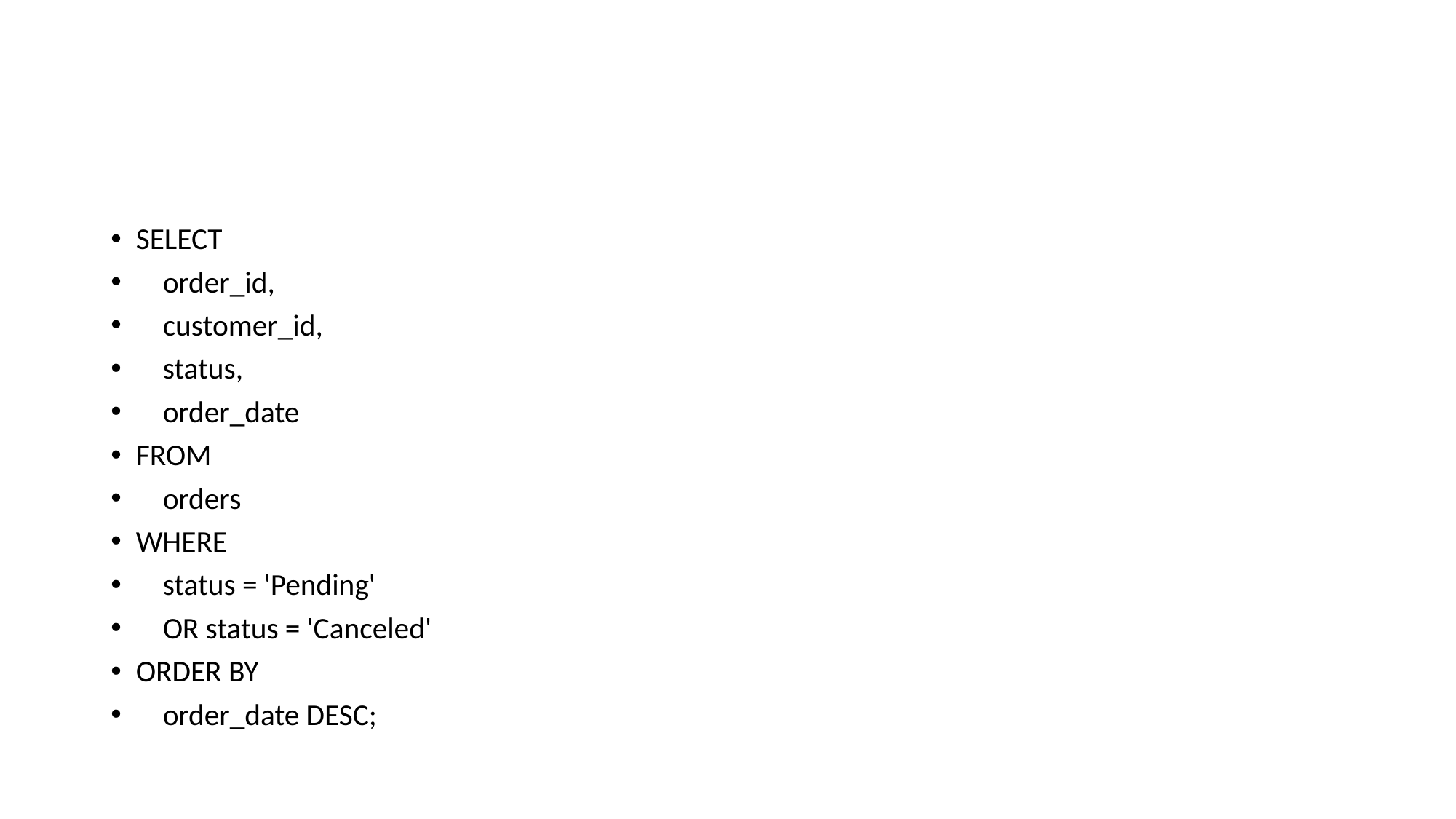

#
SELECT
    order_id,
    customer_id,
    status,
    order_date
FROM
    orders
WHERE
    status = 'Pending'
    OR status = 'Canceled'
ORDER BY
    order_date DESC;